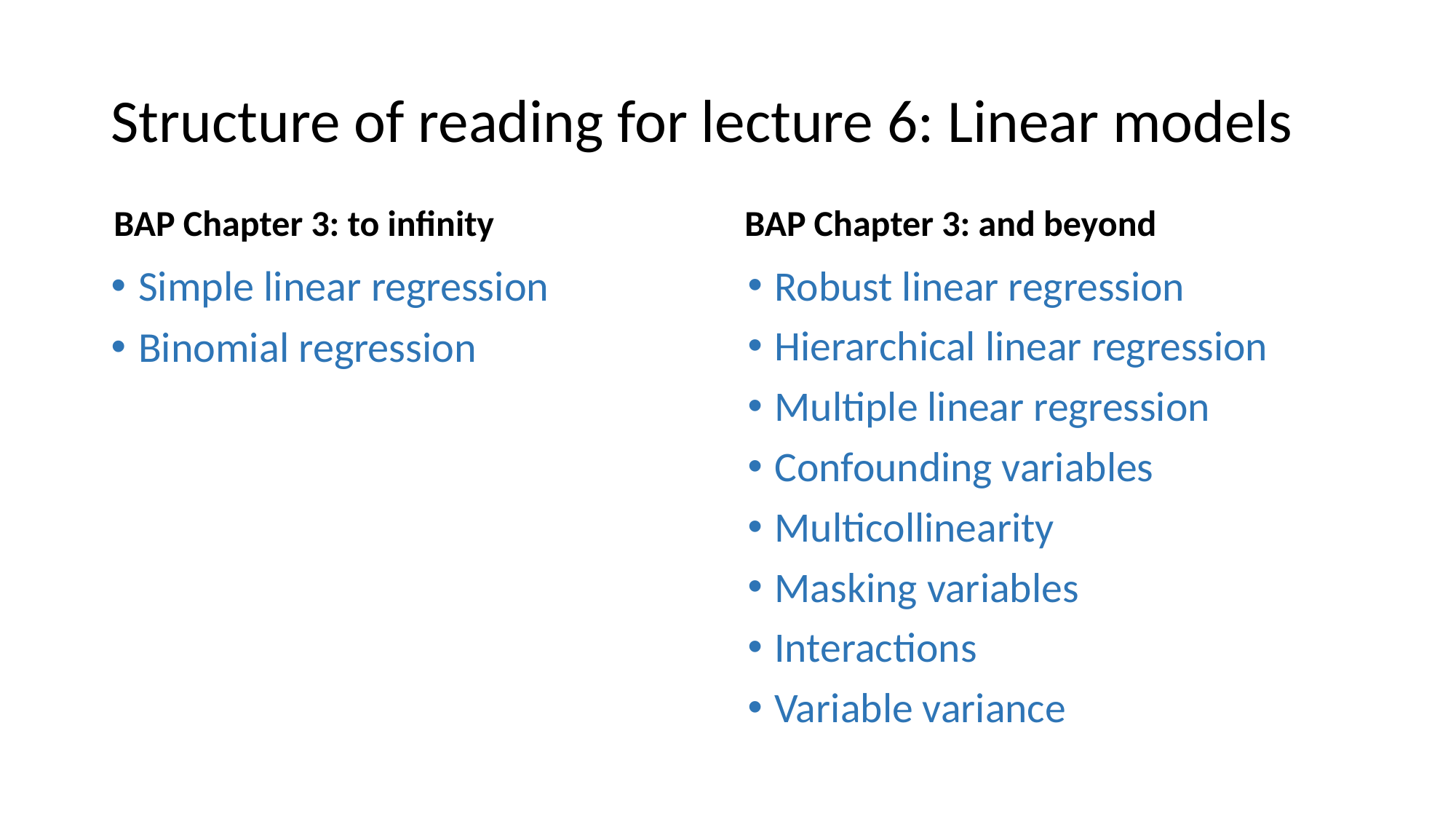

# Structure of reading for lecture 6: Linear models
BAP Chapter 3: to infinity
BAP Chapter 3: and beyond
Simple linear regression
Binomial regression

Robust linear regression
Hierarchical linear regression
Multiple linear regression
Confounding variables
Multicollinearity
Masking variables
Interactions
Variable variance